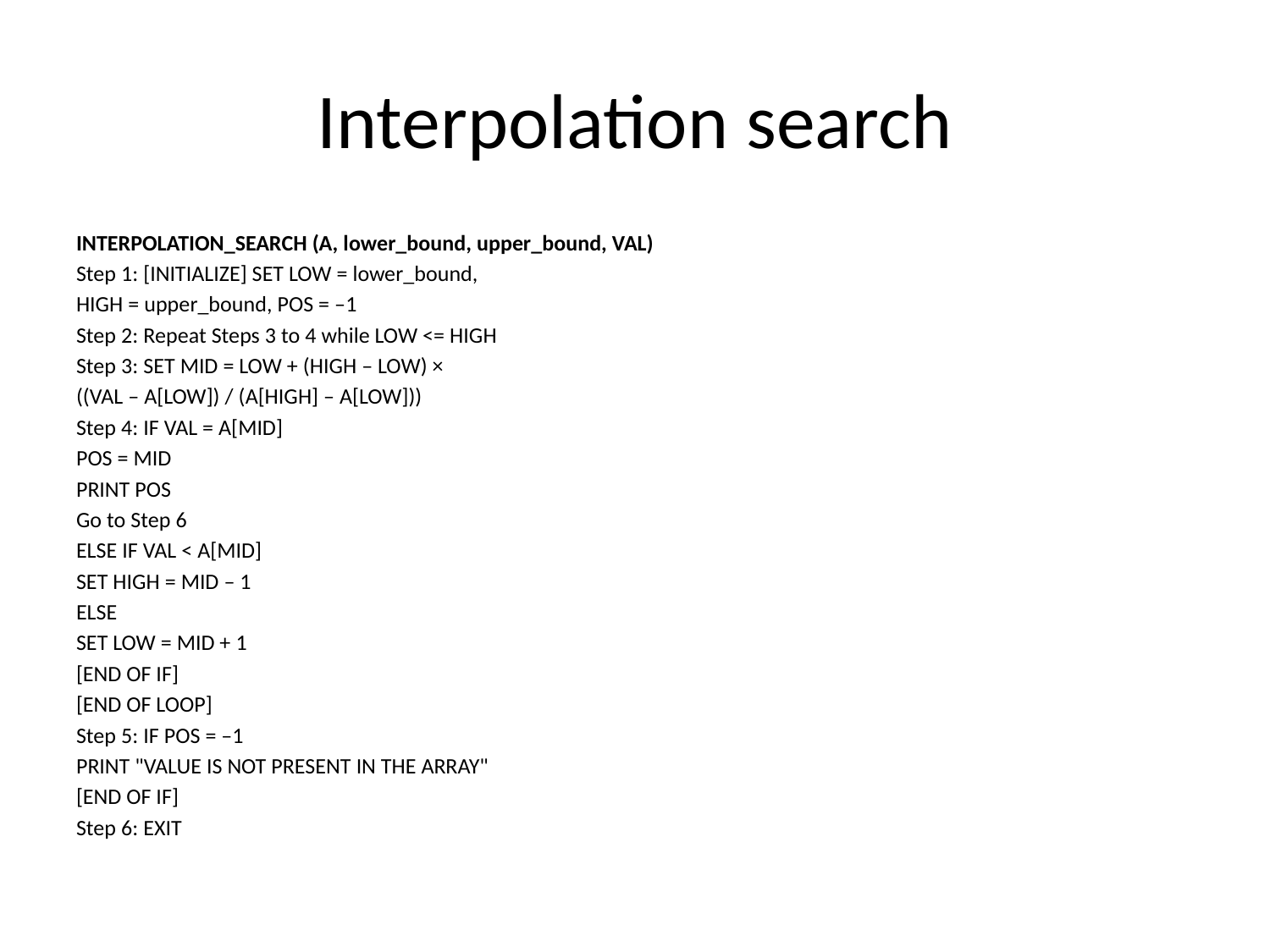

# Interpolation search
INTERPOLATION_SEARCH (A, lower_bound, upper_bound, VAL)
Step 1: [INITIALIZE] SET LOW = lower_bound,
HIGH = upper_bound, POS = –1
Step 2: Repeat Steps 3 to 4 while LOW <= HIGH
Step 3: SET MID = LOW + (HIGH – LOW) ×
((VAL – A[LOW]) / (A[HIGH] – A[LOW]))
Step 4: IF VAL = A[MID]
POS = MID
PRINT POS
Go to Step 6
ELSE IF VAL < A[MID]
SET HIGH = MID – 1
ELSE
SET LOW = MID + 1
[END OF IF]
[END OF LOOP]
Step 5: IF POS = –1
PRINT "VALUE IS NOT PRESENT IN THE ARRAY"
[END OF IF]
Step 6: EXIT